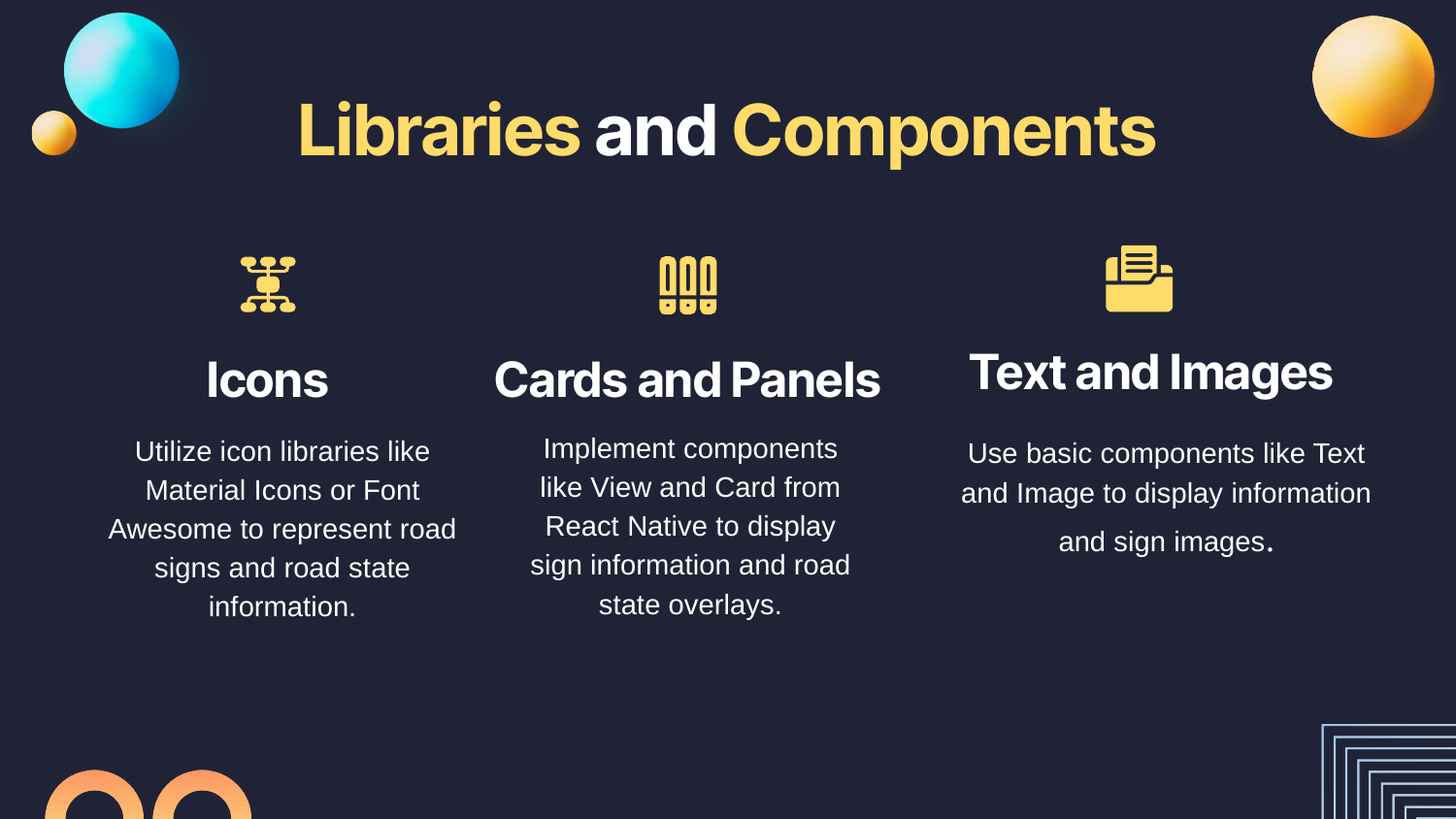

# Libraries and Components

Text and Images
Cards and Panels
Icons
Implement components like View and Card from React Native to display sign information and road state overlays.
Use basic components like Text and Image to display information and sign images.
Utilize icon libraries like Material Icons or Font Awesome to represent road signs and road state information.